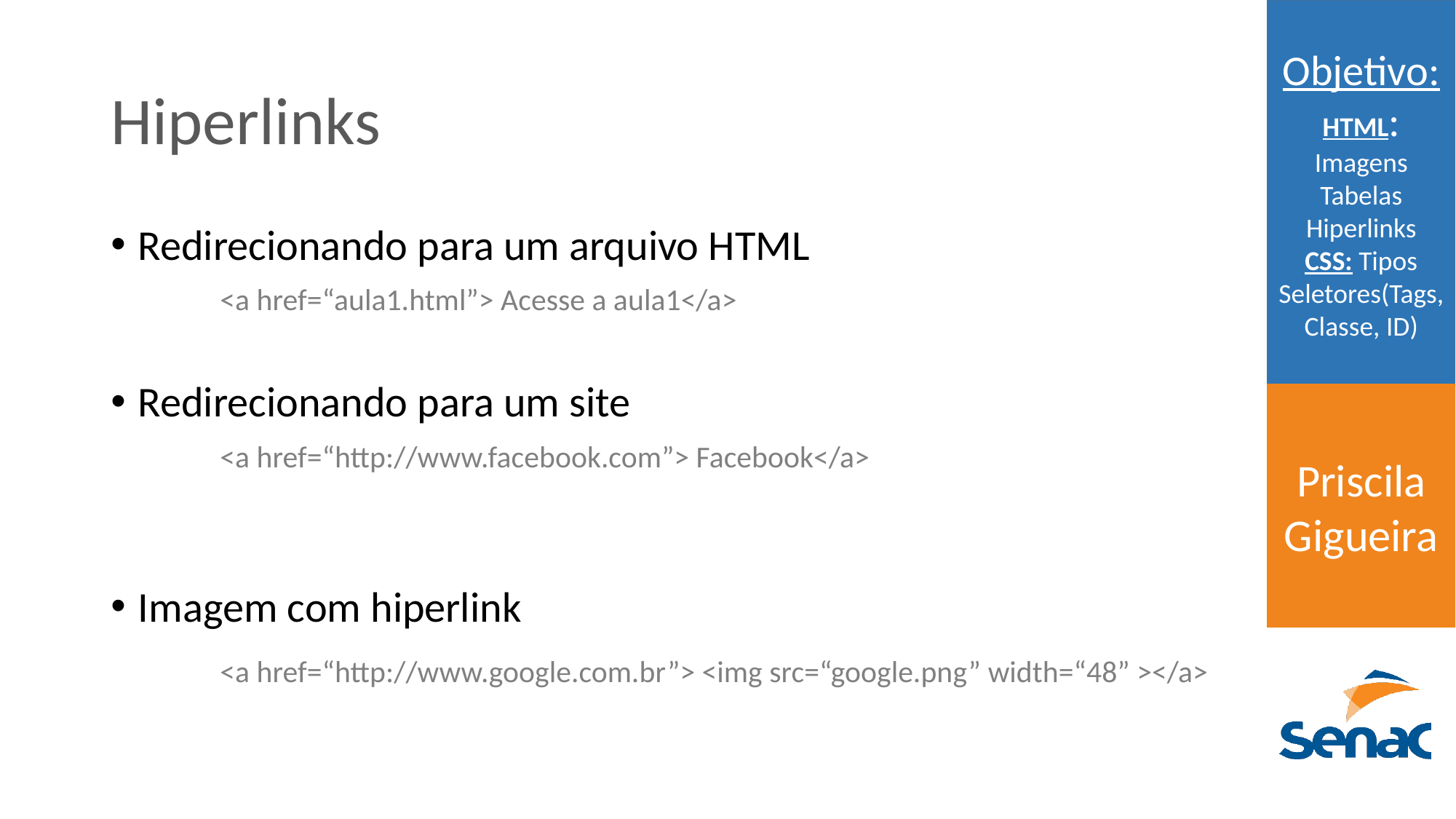

# Hiperlinks
Redirecionando para um arquivo HTML
	<a href=“aula1.html”> Acesse a aula1</a>

Redirecionando para um site
	<a href=“http://www.facebook.com”> Facebook</a>

Imagem com hiperlink
	<a href=“http://www.google.com.br”> <img src=“google.png” width=“48” ></a>